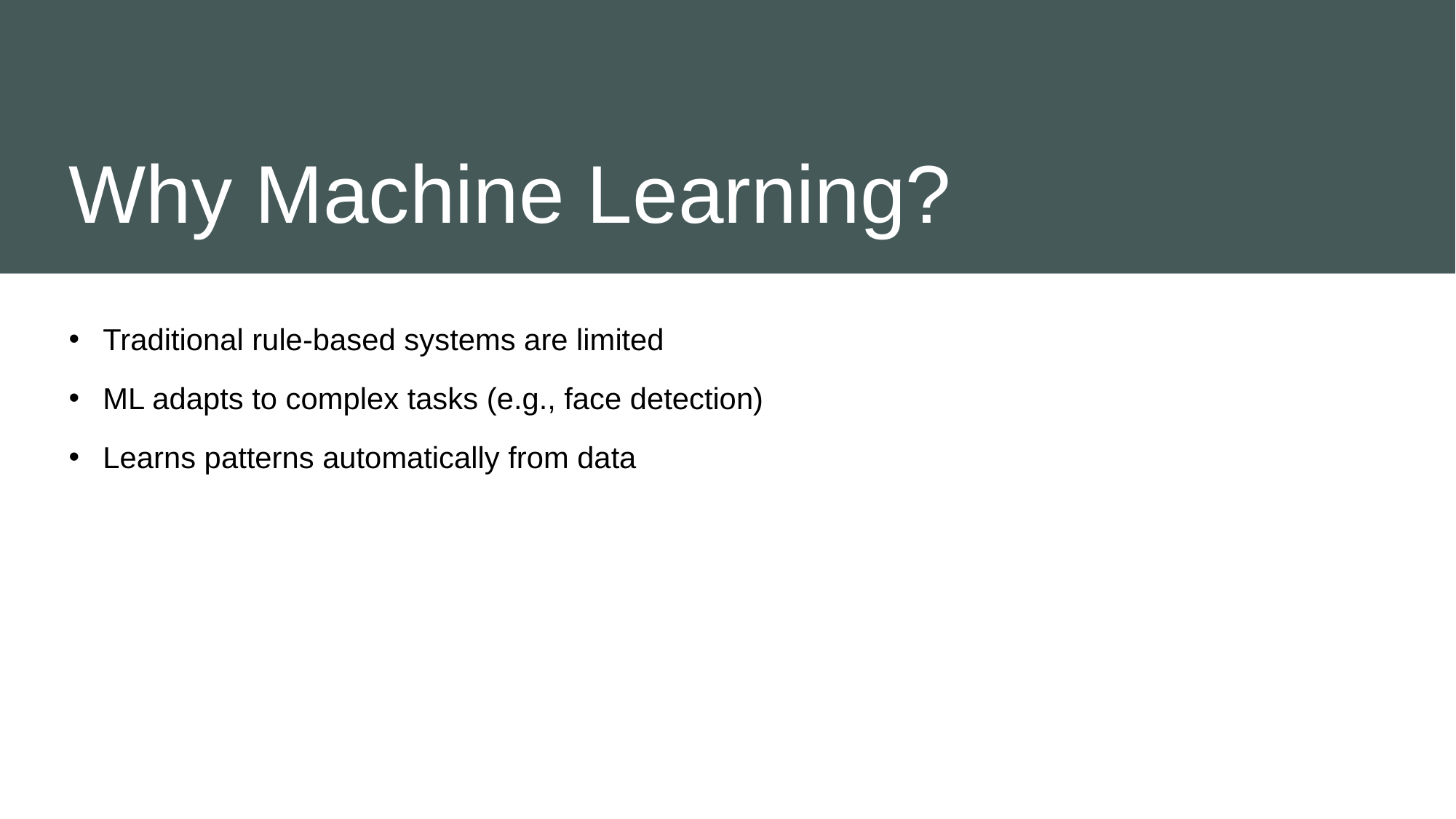

# Why Machine Learning?
Traditional rule-based systems are limited
ML adapts to complex tasks (e.g., face detection)
Learns patterns automatically from data